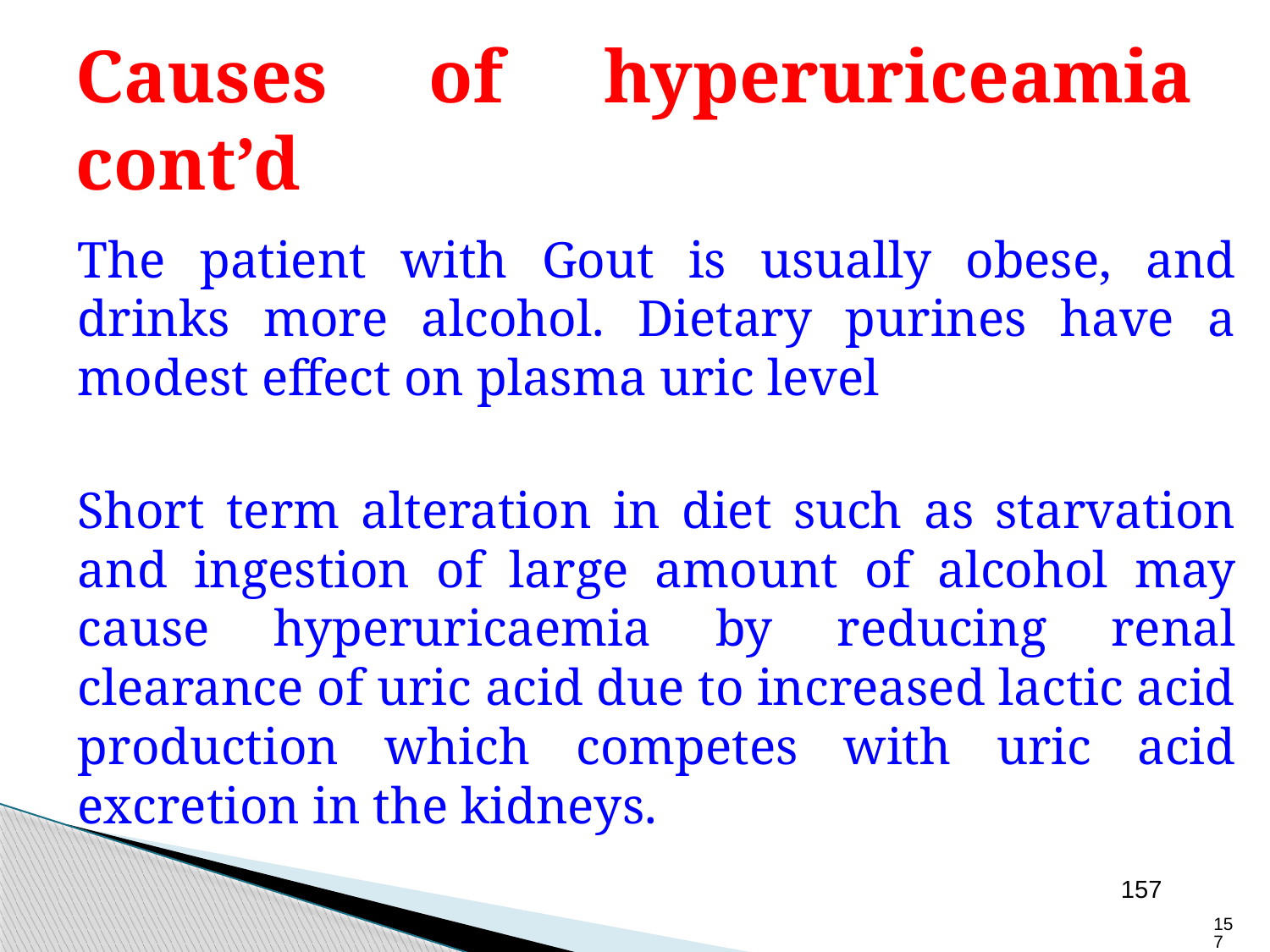

# Causes of hyperuriceamia cont’d
	The patient with Gout is usually obese, and drinks more alcohol. Dietary purines have a modest effect on plasma uric level

	Short term alteration in diet such as starvation and ingestion of large amount of alcohol may cause hyperuricaemia by reducing renal clearance of uric acid due to increased lactic acid production which competes with uric acid excretion in the kidneys.
157
157